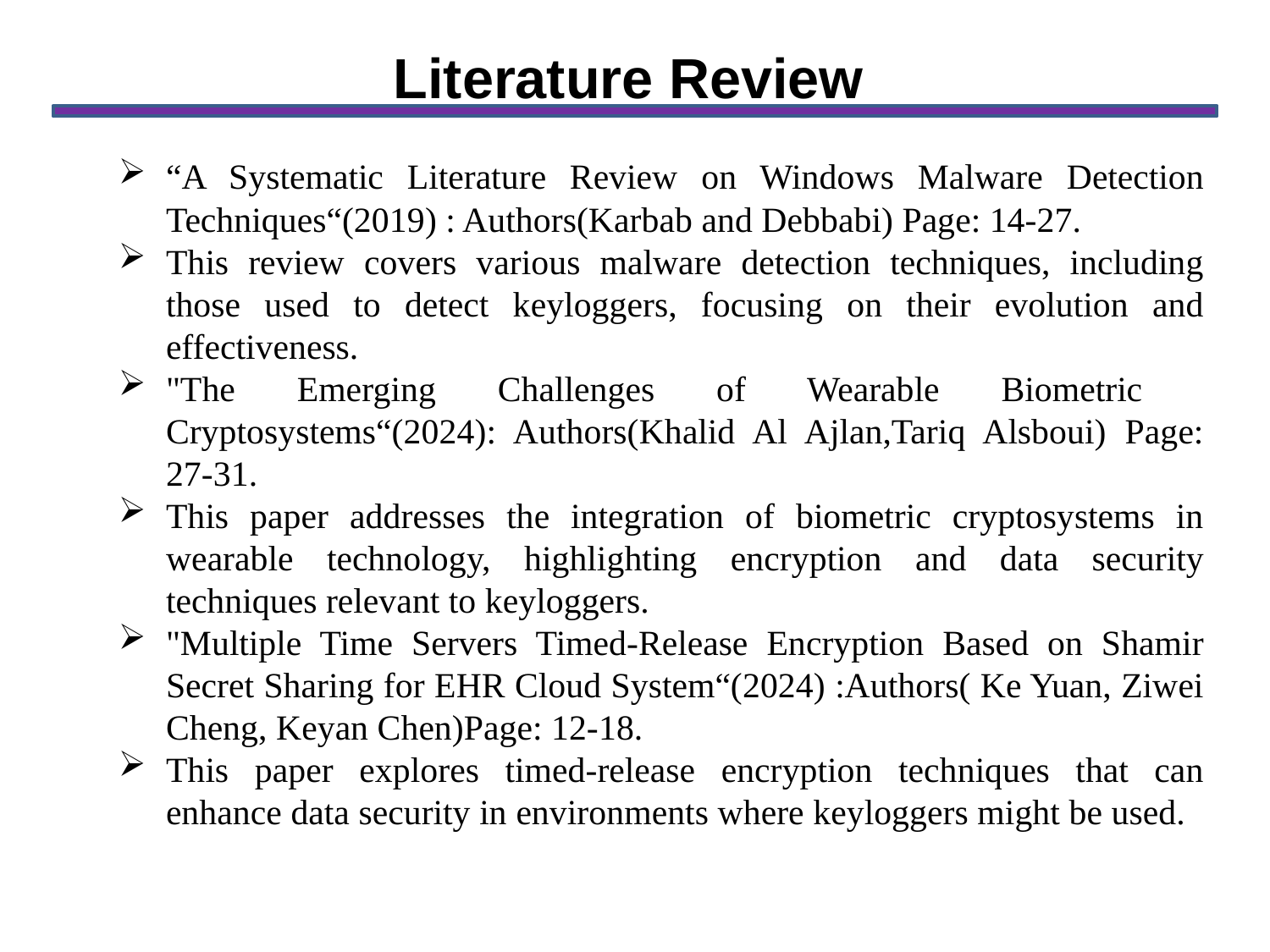

Literature Review

“A Systematic Literature Review on Windows Malware Detection Techniques“(2019) : Authors(Karbab and Debbabi) Page: 14-27.
This review covers various malware detection techniques, including those used to detect keyloggers, focusing on their evolution and effectiveness.
"The Emerging Challenges of Wearable Biometric  Cryptosystems“(2024): Authors(Khalid Al Ajlan,Tariq Alsboui) Page: 27-31.
This paper addresses the integration of biometric cryptosystems in wearable technology, highlighting encryption and data security techniques relevant to keyloggers.
"Multiple Time Servers Timed-Release Encryption Based on Shamir Secret Sharing for EHR Cloud System“(2024) :Authors( Ke Yuan, Ziwei Cheng, Keyan Chen)Page: 12-18.
This paper explores timed-release encryption techniques that can enhance data security in environments where keyloggers might be used.